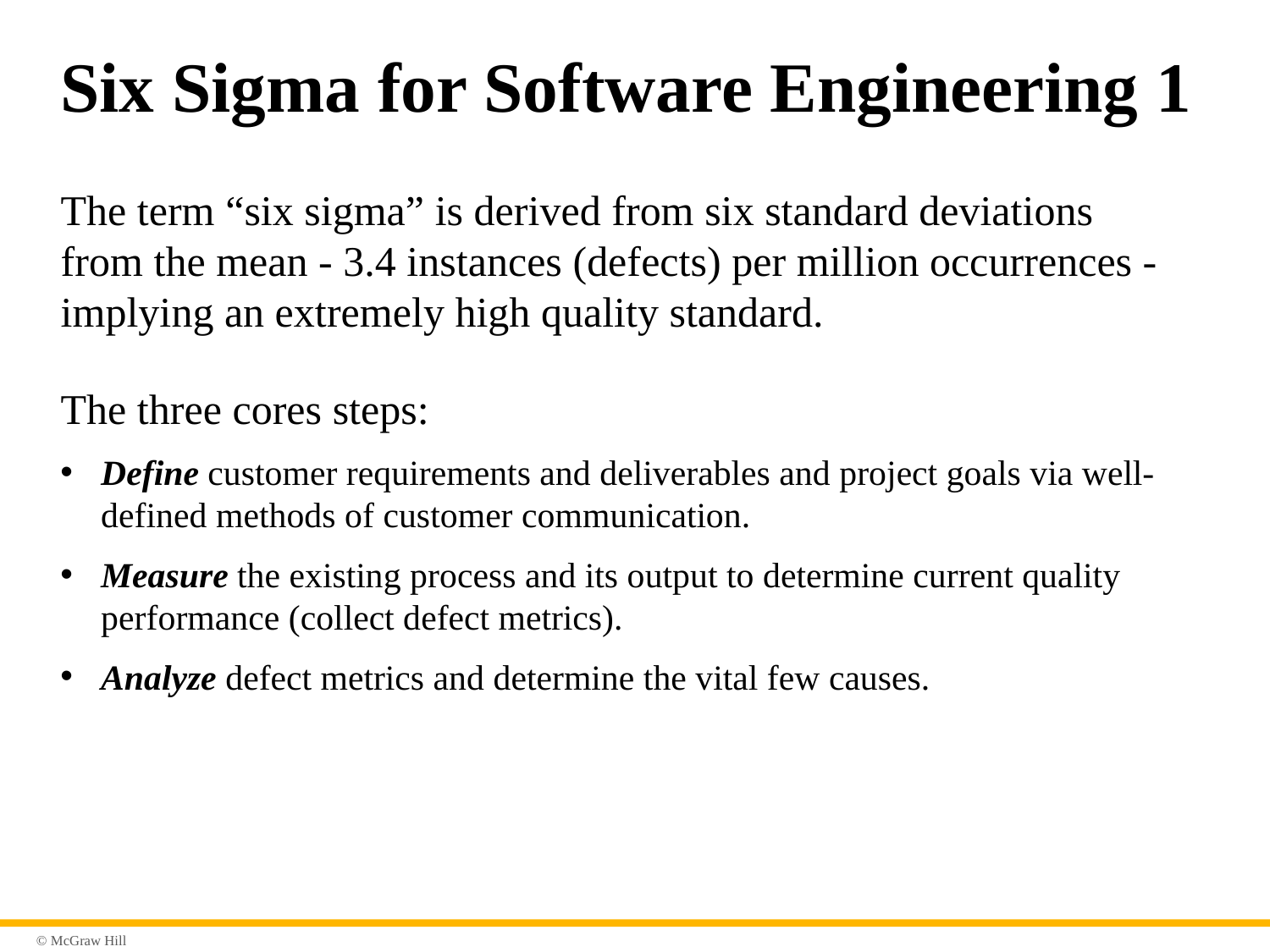

# Six Sigma for Software Engineering 1
The term “six sigma” is derived from six standard deviations from the mean - 3.4 instances (defects) per million occurrences - implying an extremely high quality standard.
The three cores steps:
Define customer requirements and deliverables and project goals via well-defined methods of customer communication.
Measure the existing process and its output to determine current quality performance (collect defect metrics).
Analyze defect metrics and determine the vital few causes.
11